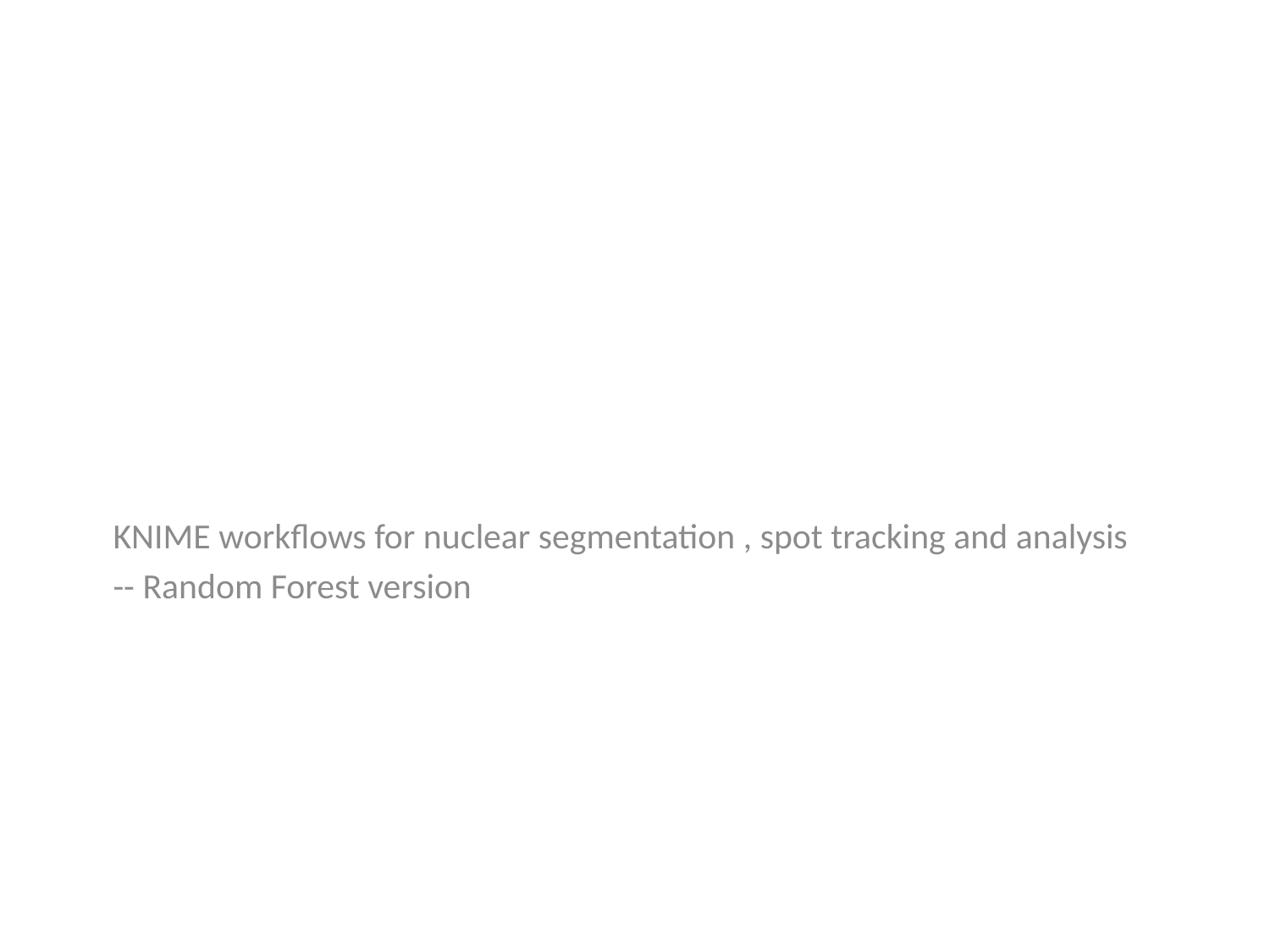

KNIME workflows for nuclear segmentation , spot tracking and analysis
-- Random Forest version
#